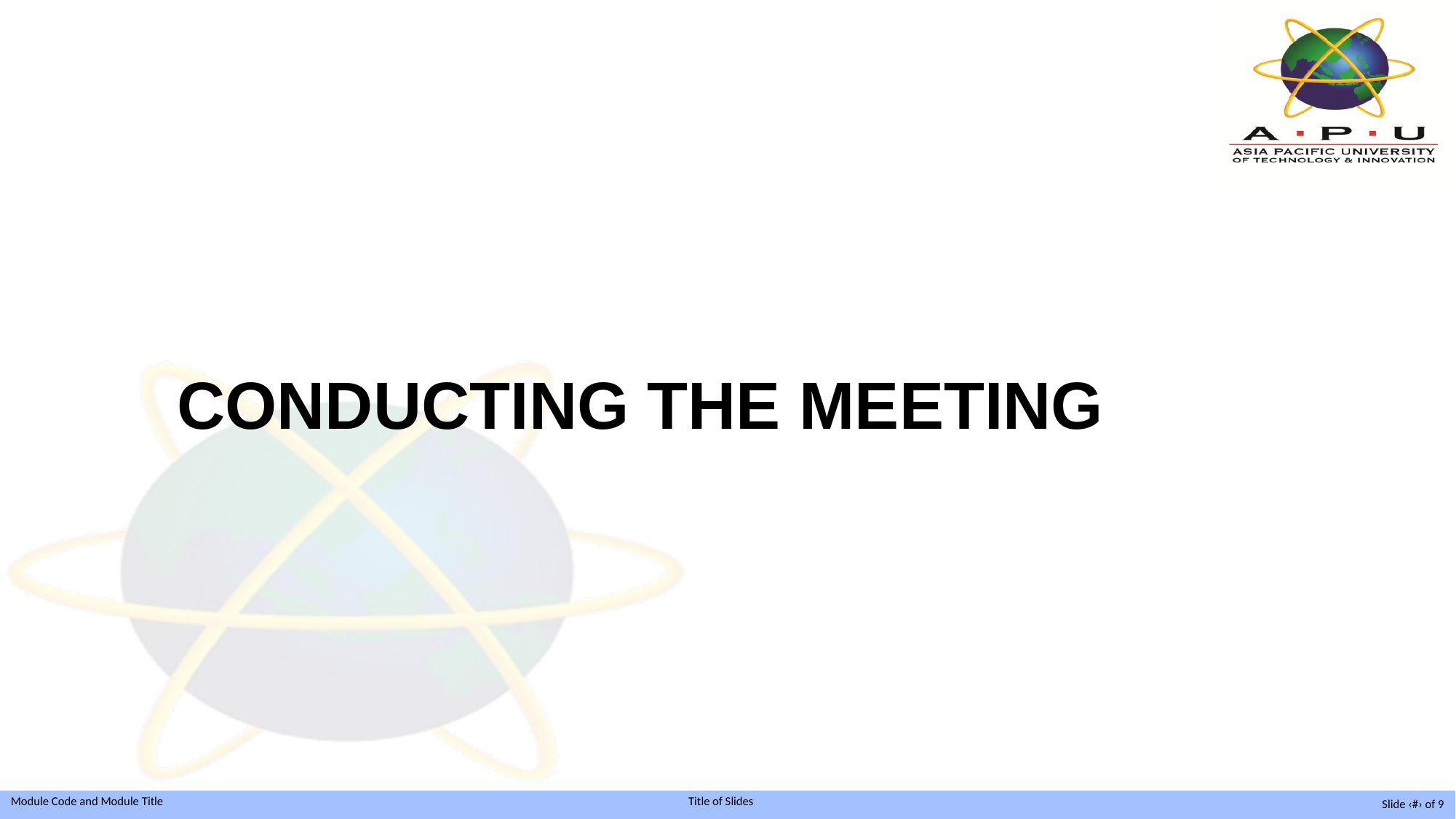

# CONDUCTING THE MEETING
Slide ‹#› of 9